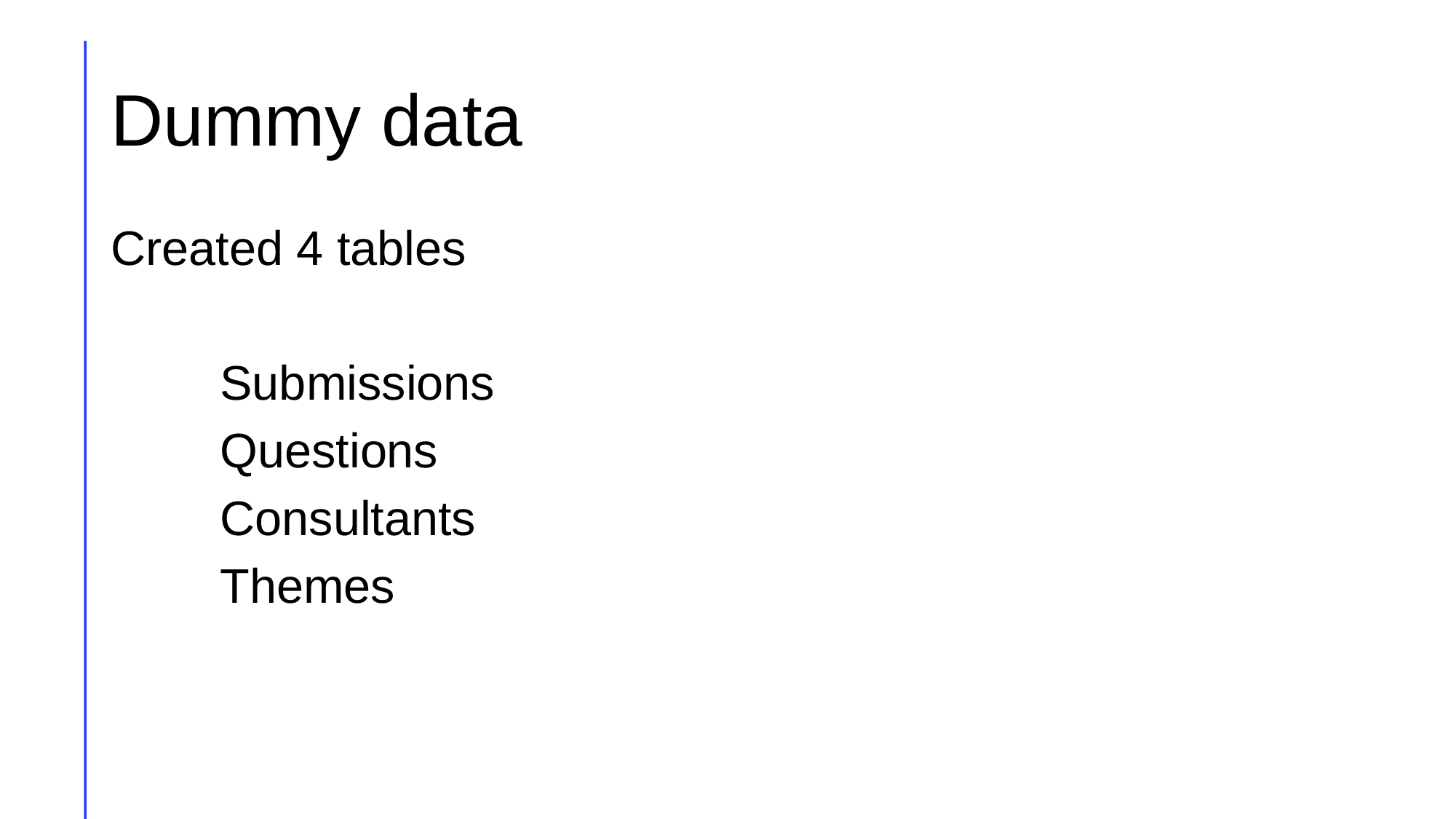

# Dummy data
Created 4 tables

	Submissions
	Questions
	Consultants
	Themes